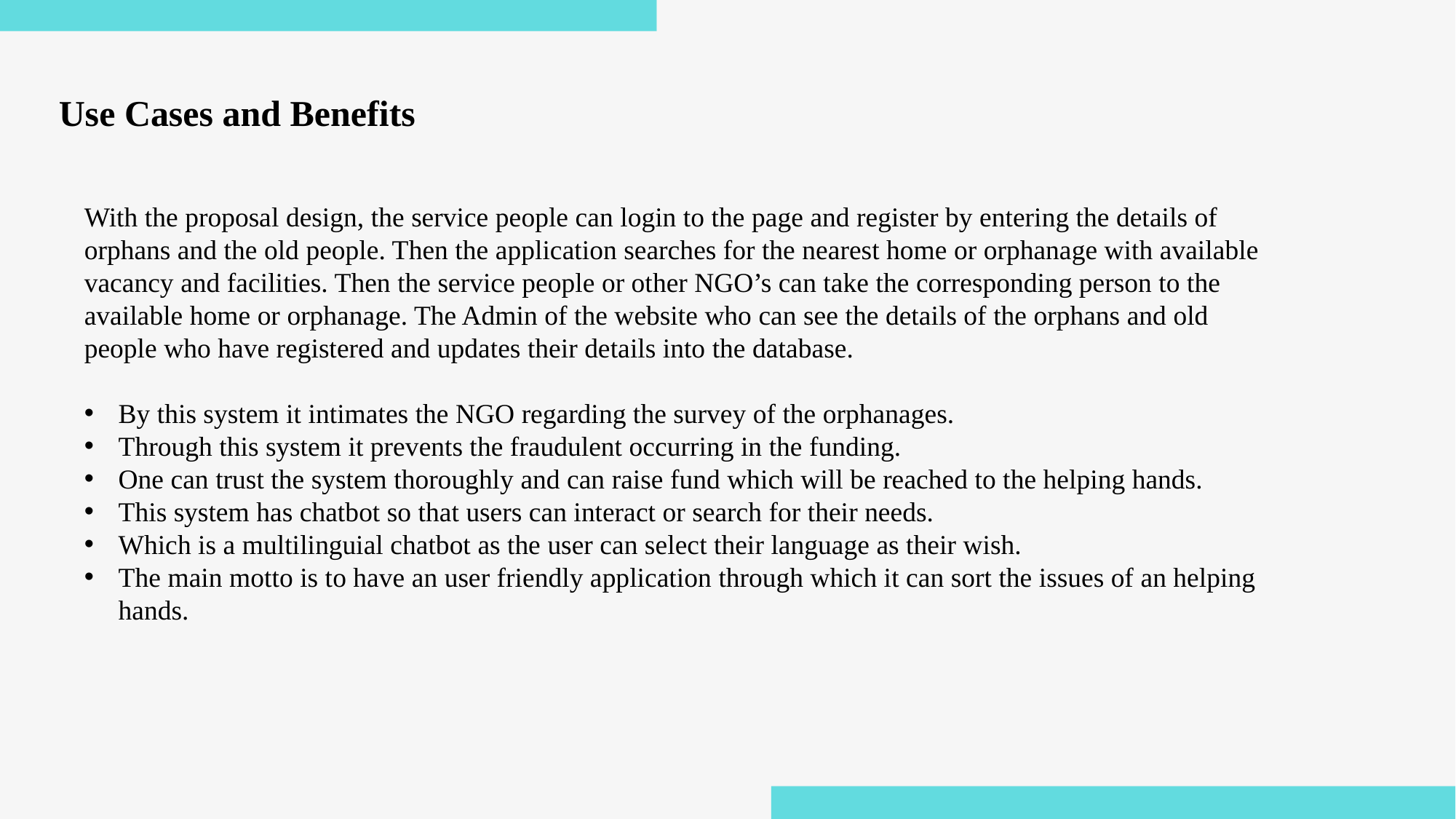

Use Cases and Benefits
With the proposal design, the service people can login to the page and register by entering the details of orphans and the old people. Then the application searches for the nearest home or orphanage with available vacancy and facilities. Then the service people or other NGO’s can take the corresponding person to the available home or orphanage. The Admin of the website who can see the details of the orphans and old people who have registered and updates their details into the database.

By this system it intimates the NGO regarding the survey of the orphanages.
Through this system it prevents the fraudulent occurring in the funding.
One can trust the system thoroughly and can raise fund which will be reached to the helping hands.
This system has chatbot so that users can interact or search for their needs.
Which is a multilinguial chatbot as the user can select their language as their wish.
The main motto is to have an user friendly application through which it can sort the issues of an helping hands.